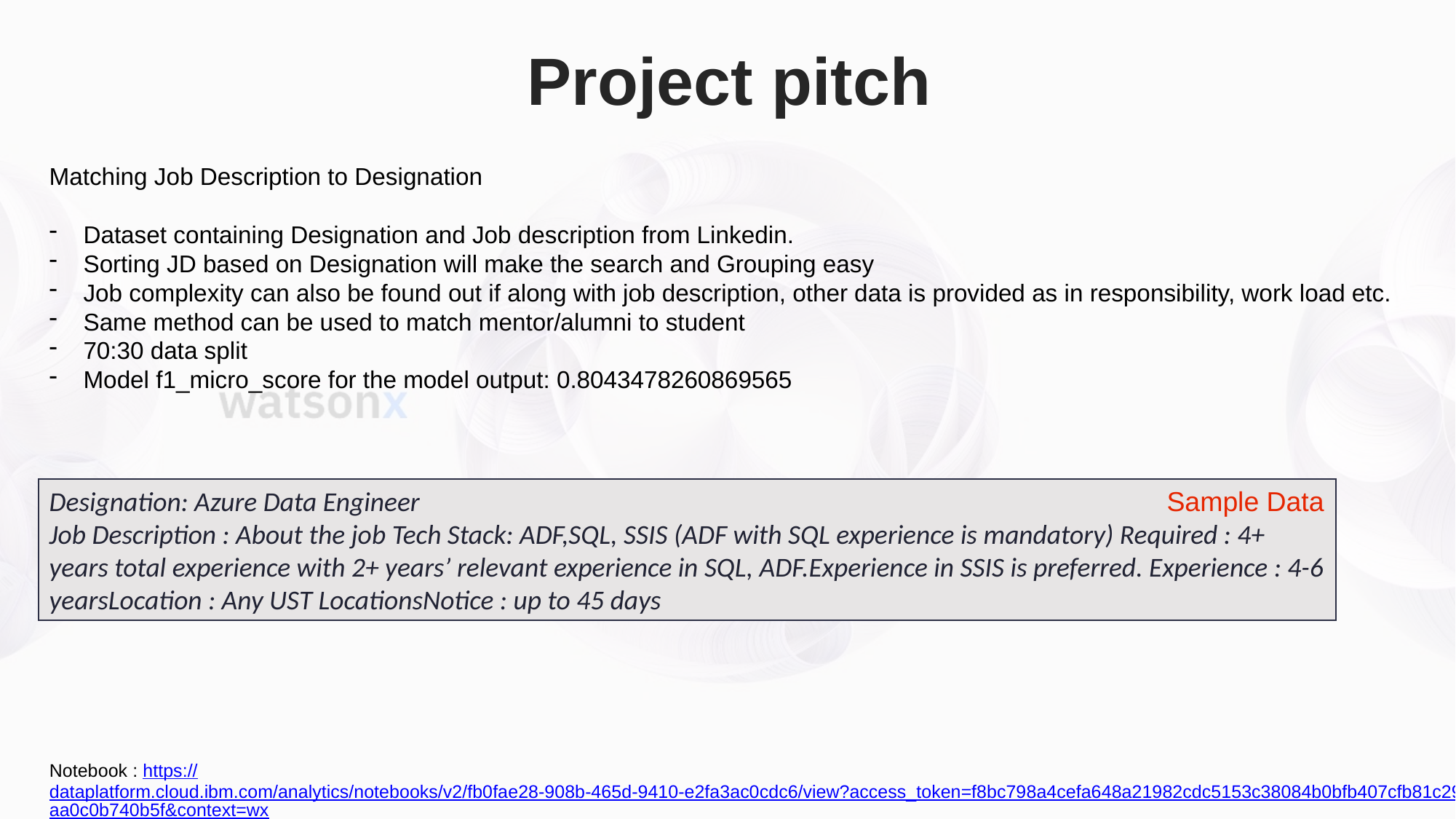

Project pitch
Matching Job Description to Designation

Dataset containing Designation and Job description from Linkedin.
Sorting JD based on Designation will make the search and Grouping easy
Job complexity can also be found out if along with job description, other data is provided as in responsibility, work load etc.
Same method can be used to match mentor/alumni to student
70:30 data split
Model f1_micro_score for the model output: 0.8043478260869565

Designation: Azure Data Engineer
Job Description : About the job Tech Stack: ADF,SQL, SSIS (ADF with SQL experience is mandatory) Required : 4+ years total experience with 2+ years’ relevant experience in SQL, ADF.Experience in SSIS is preferred. Experience : 4-6 yearsLocation : Any UST LocationsNotice : up to 45 days
Sample Data
Notebook : https://dataplatform.cloud.ibm.com/analytics/notebooks/v2/fb0fae28-908b-465d-9410-e2fa3ac0cdc6/view?access_token=f8bc798a4cefa648a21982cdc5153c38084b0bfb407cfb81c299aa0c0b740b5f&context=wx